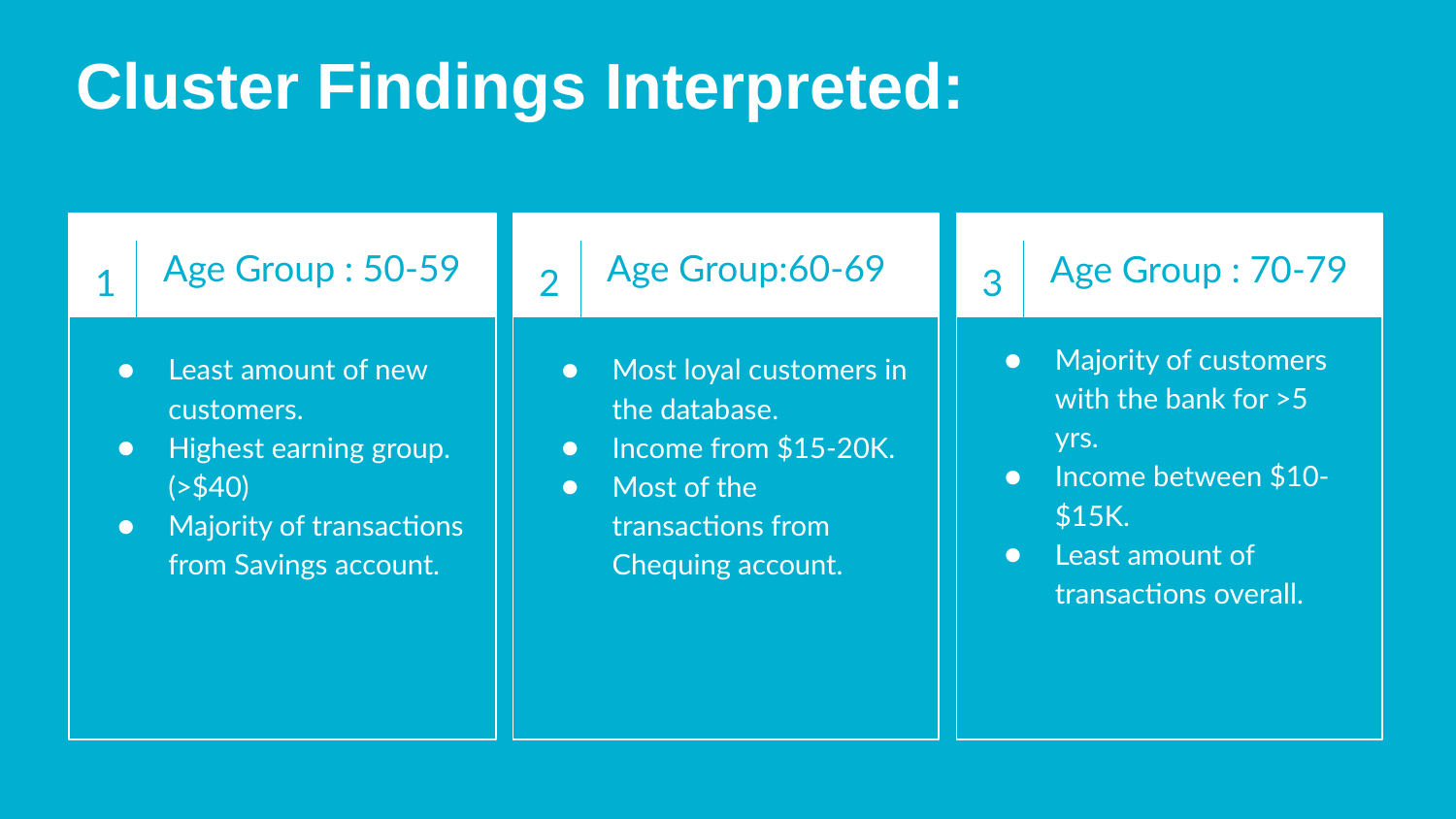

Cluster Findings Interpreted:
1
Age Group : 50-59
2
3

Age Group : 70-79
Age Group:60-69
Majority of customers with the bank for >5 yrs.
Income between $10-$15K.
Least amount of transactions overall.

Least amount of new customers.
Highest earning group. (>$40)
Majority of transactions from Savings account.
Most loyal customers in the database.
Income from $15-20K.
Most of the transactions from Chequing account.